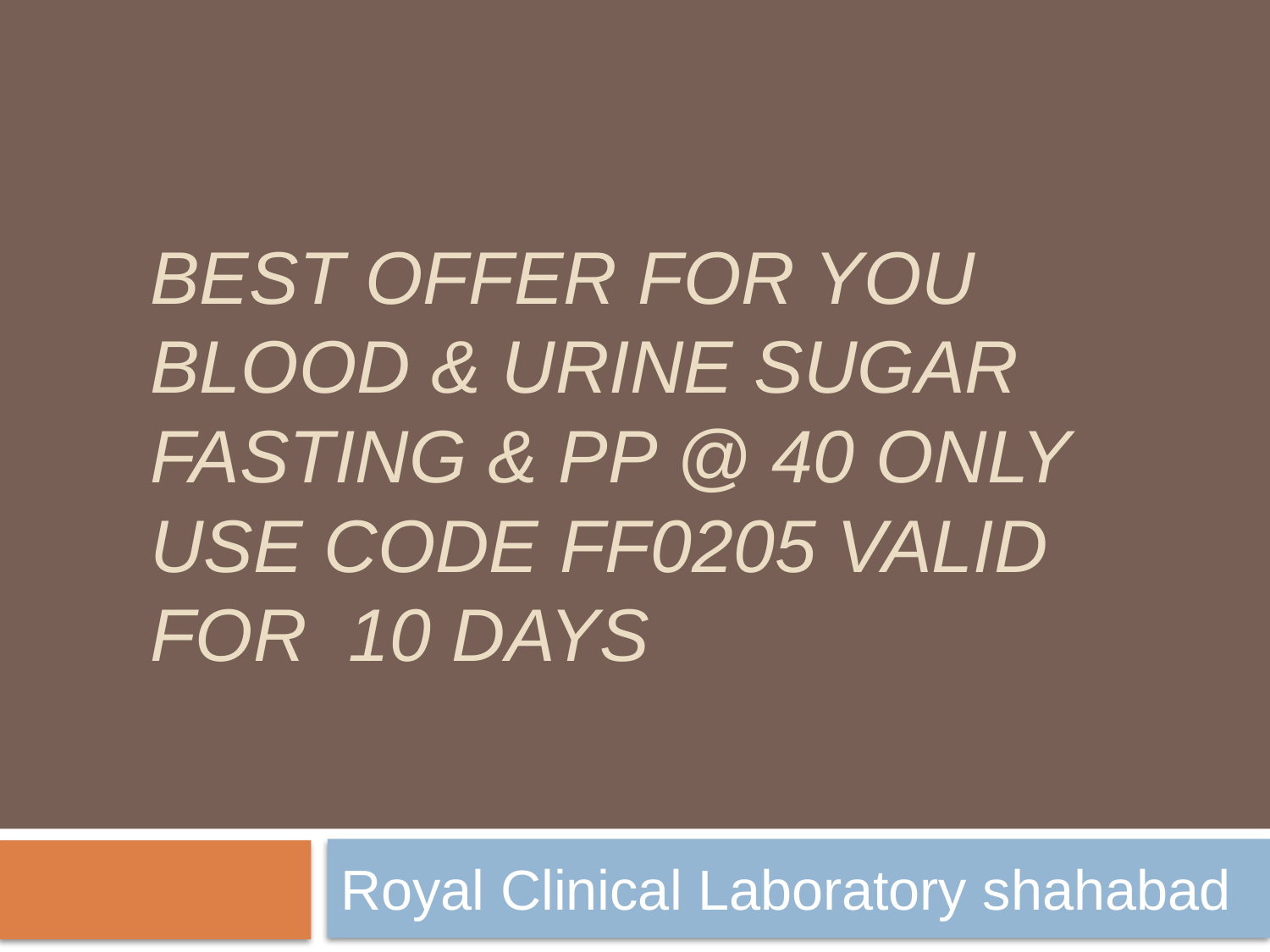

# BEST OFFER FOR YOU BLOOD & URINE SUGAR FASTING & PP @ 40 ONLY USE CODE FF0205 VALID FOR  10 DAYS
Royal Clinical Laboratory shahabad